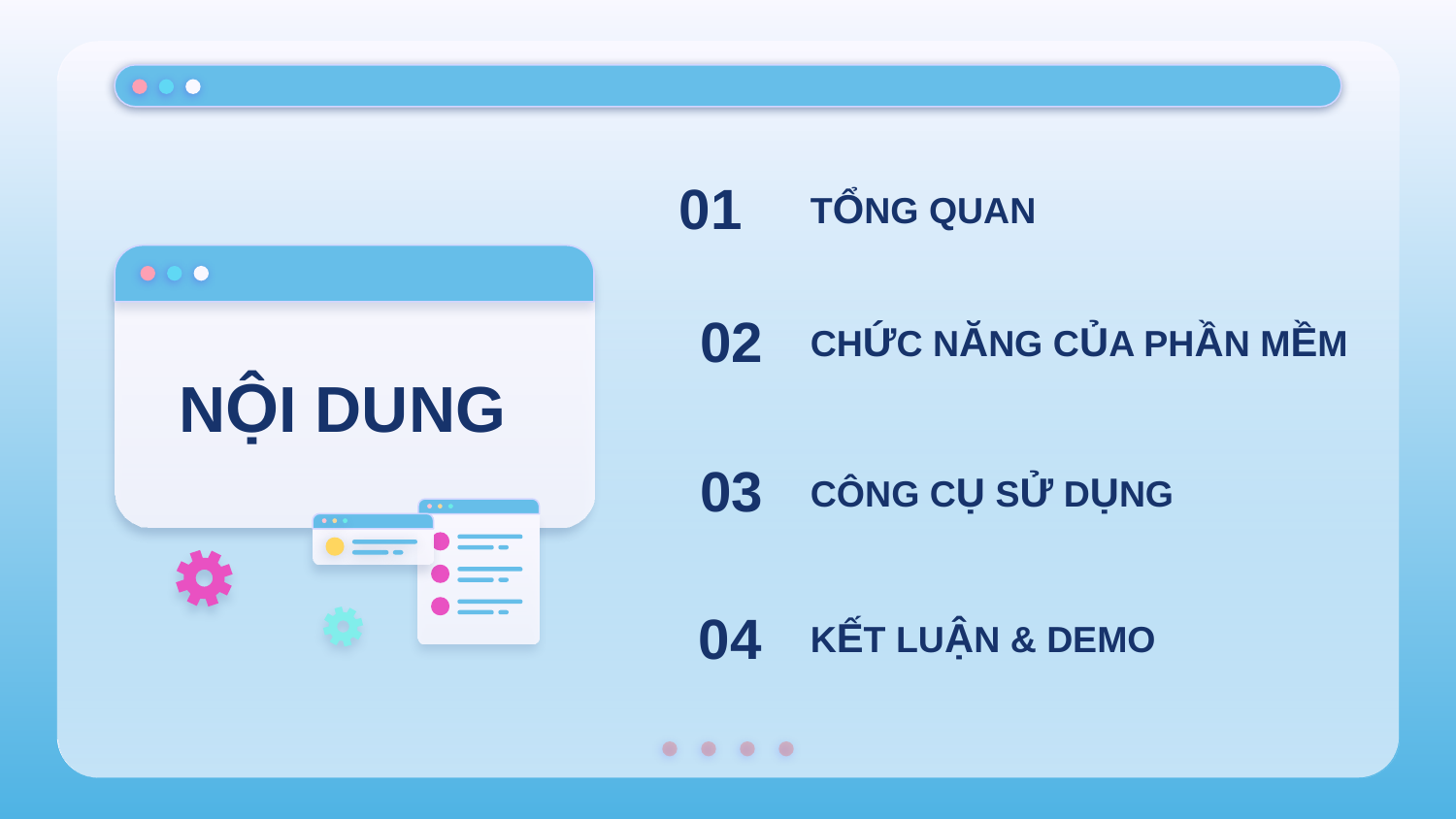

01
TỔNG QUAN

02
# CHỨC NĂNG CỦA PHẦN MỀM
NỘI DUNG
03
CÔNG CỤ SỬ DỤNG

04
KẾT LUẬN & DEMO